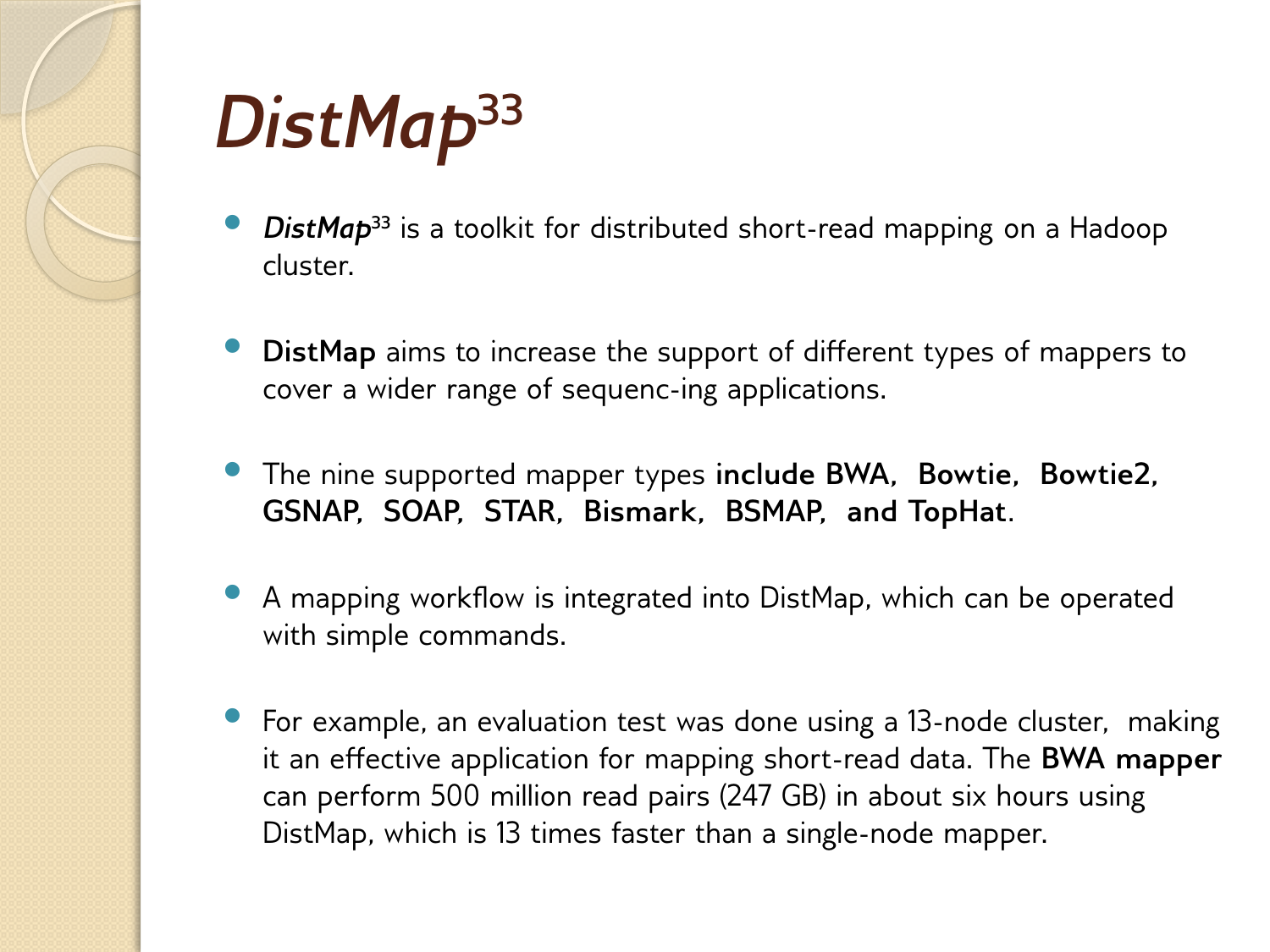

# DistMap33
DistMap33 is a toolkit for distributed short-read mapping on a Hadoop cluster.

DistMap aims to increase the support of different types of mappers to cover a wider range of sequenc-ing applications.

The nine supported mapper types include BWA,  Bowtie,  Bowtie2, GSNAP,  SOAP,  STAR,  Bismark,  BSMAP,  and TopHat.

A mapping workflow is integrated into DistMap, which can be operated with simple commands.

For example, an evaluation test was done using a 13-node cluster,  making it an effective application for mapping short-read data. The BWA mapper can perform 500 million read pairs (247 GB) in about six hours using DistMap, which is 13 times faster than a single-node mapper.